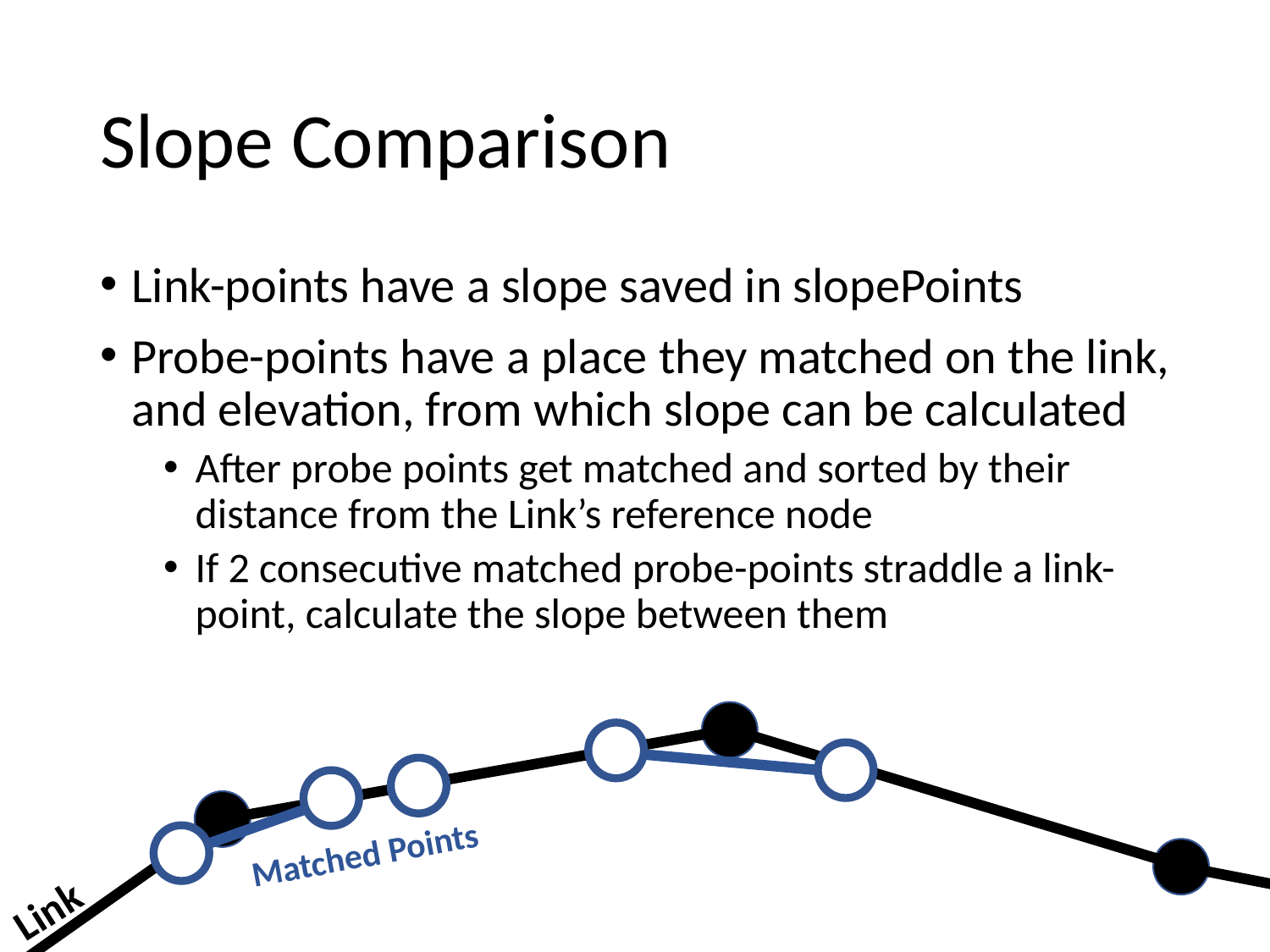

# Slope Comparison
Link-points have a slope saved in slopePoints
Probe-points have a place they matched on the link, and elevation, from which slope can be calculated
After probe points get matched and sorted by their distance from the Link’s reference node
If 2 consecutive matched probe-points straddle a link-point, calculate the slope between them

Matched Points

Link